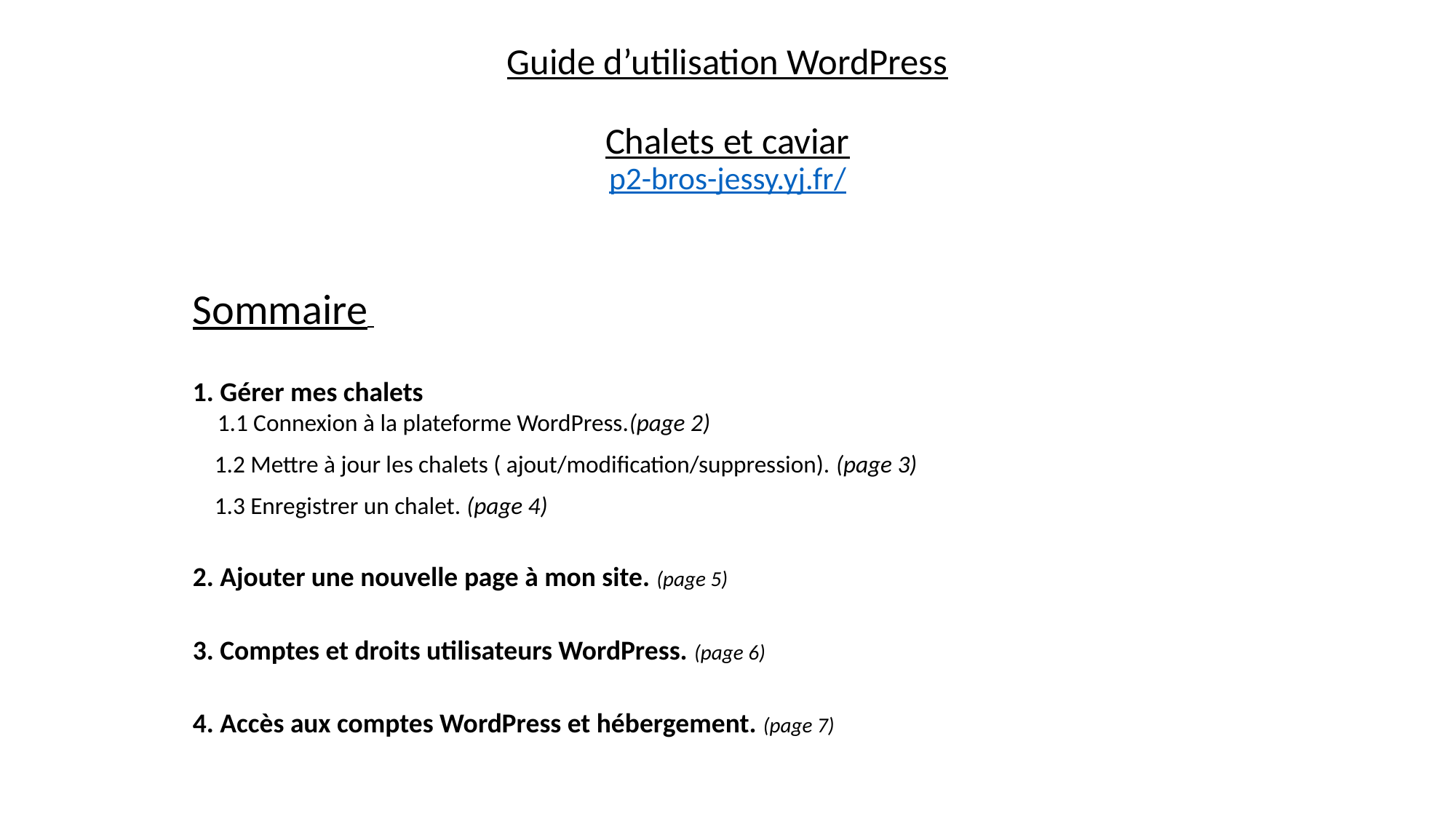

# Guide d’utilisation WordPress Chalets et caviar p2-bros-jessy.yj.fr/
Sommaire
1. Gérer mes chalets
    1.1 Connexion à la plateforme WordPress.(page 2)
    1.2 Mettre à jour les chalets ( ajout/modification/suppression). (page 3)
    1.3 Enregistrer un chalet. (page 4)

2. Ajouter une nouvelle page à mon site. (page 5)

3. Comptes et droits utilisateurs WordPress. (page 6)

4. Accès aux comptes WordPress et hébergement. (page 7)